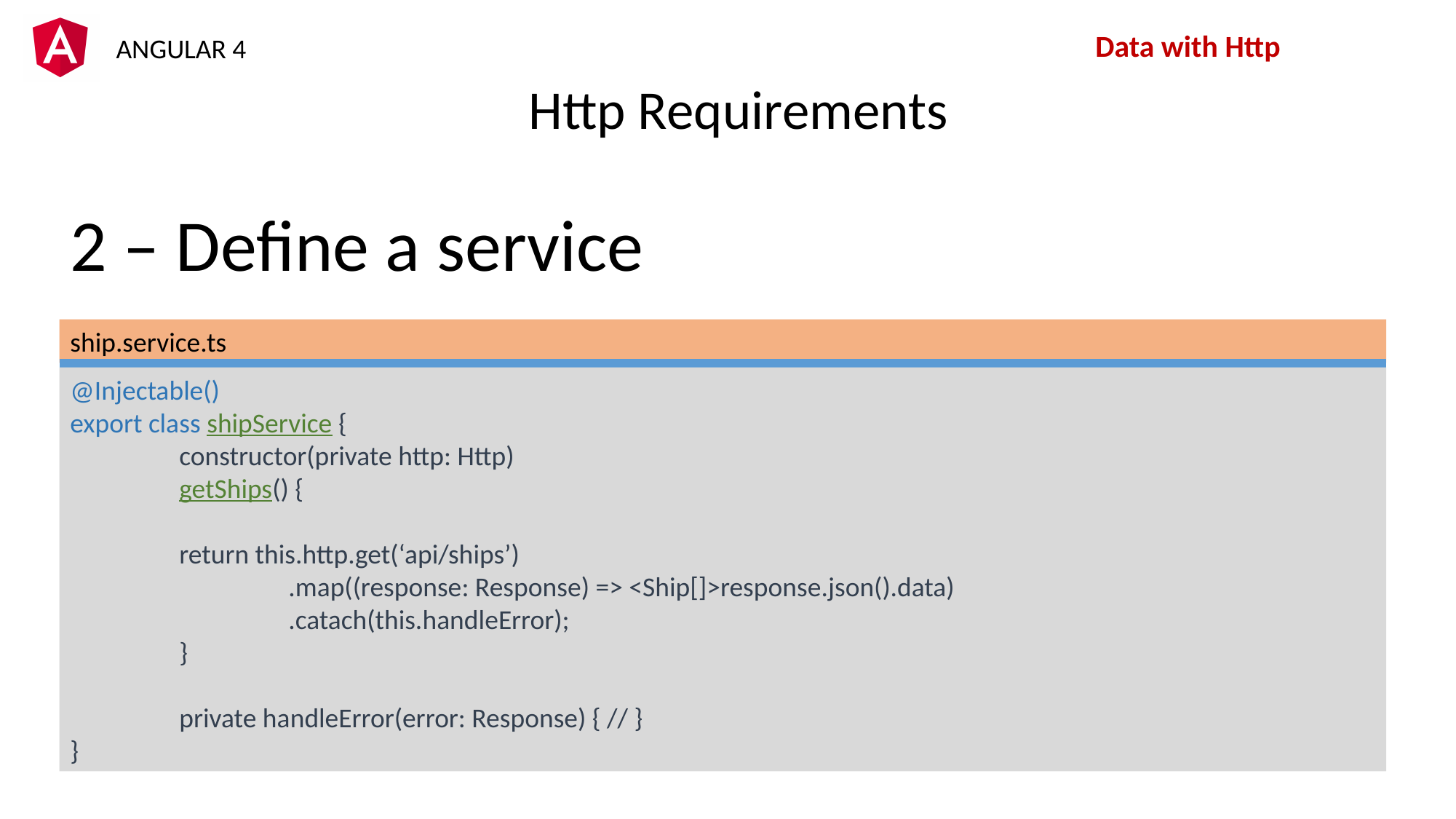

Data with Http
Http Requirements
2 – Define a service
ship.service.ts
@Injectable()
export class shipService {
	constructor(private http: Http)
	getShips() {

	return this.http.get(‘api/ships’)
		.map((response: Response) => <Ship[]>response.json().data)
		.catach(this.handleError);
	}

	private handleError(error: Response) { // }
}